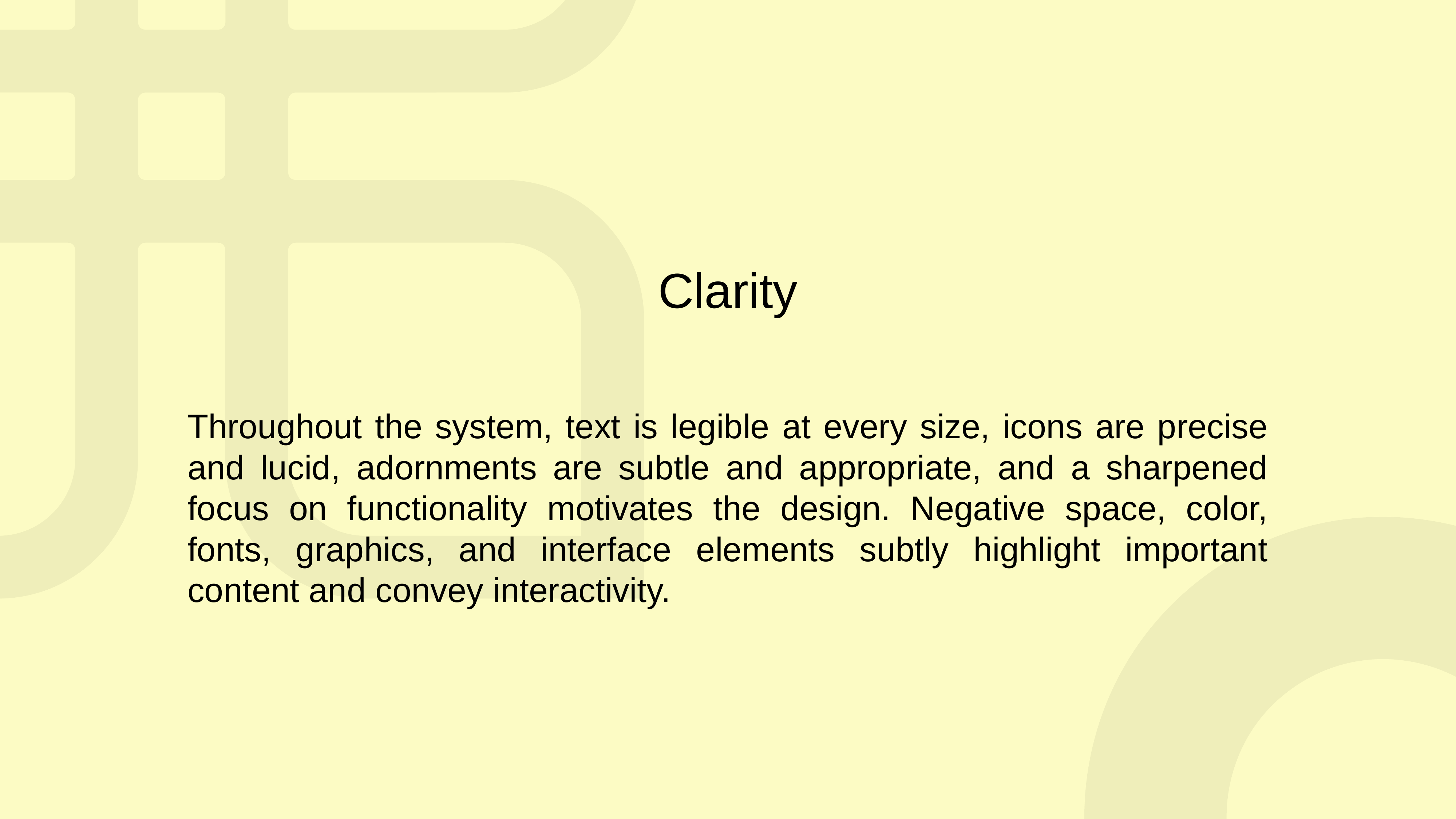

Clarity
Throughout the system, text is legible at every size, icons are precise and lucid, adornments are subtle and appropriate, and a sharpened focus on functionality motivates the design. Negative space, color, fonts, graphics, and interface elements subtly highlight important content and convey interactivity.